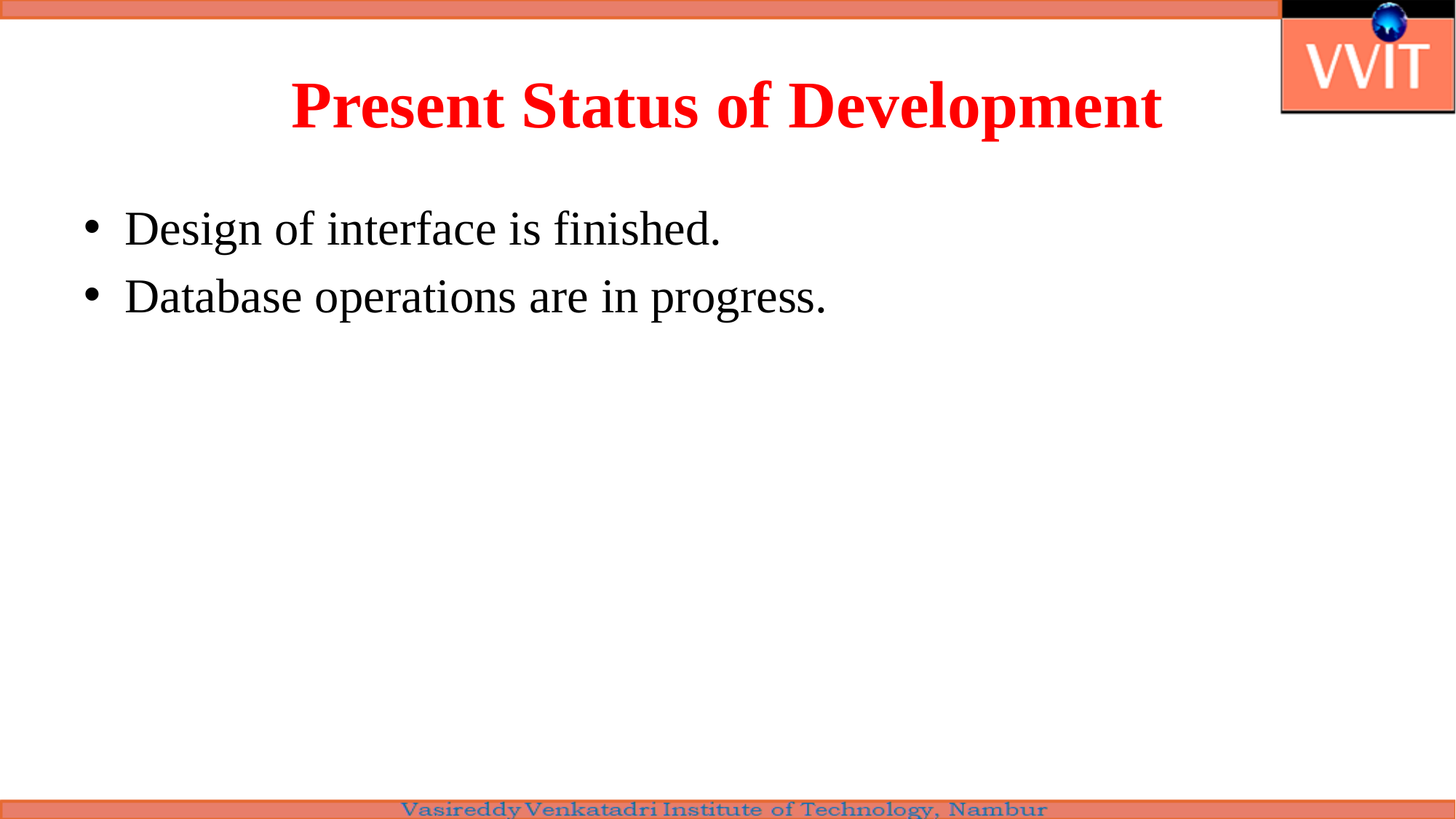

# Present Status of Development
Design of interface is finished.
Database operations are in progress.